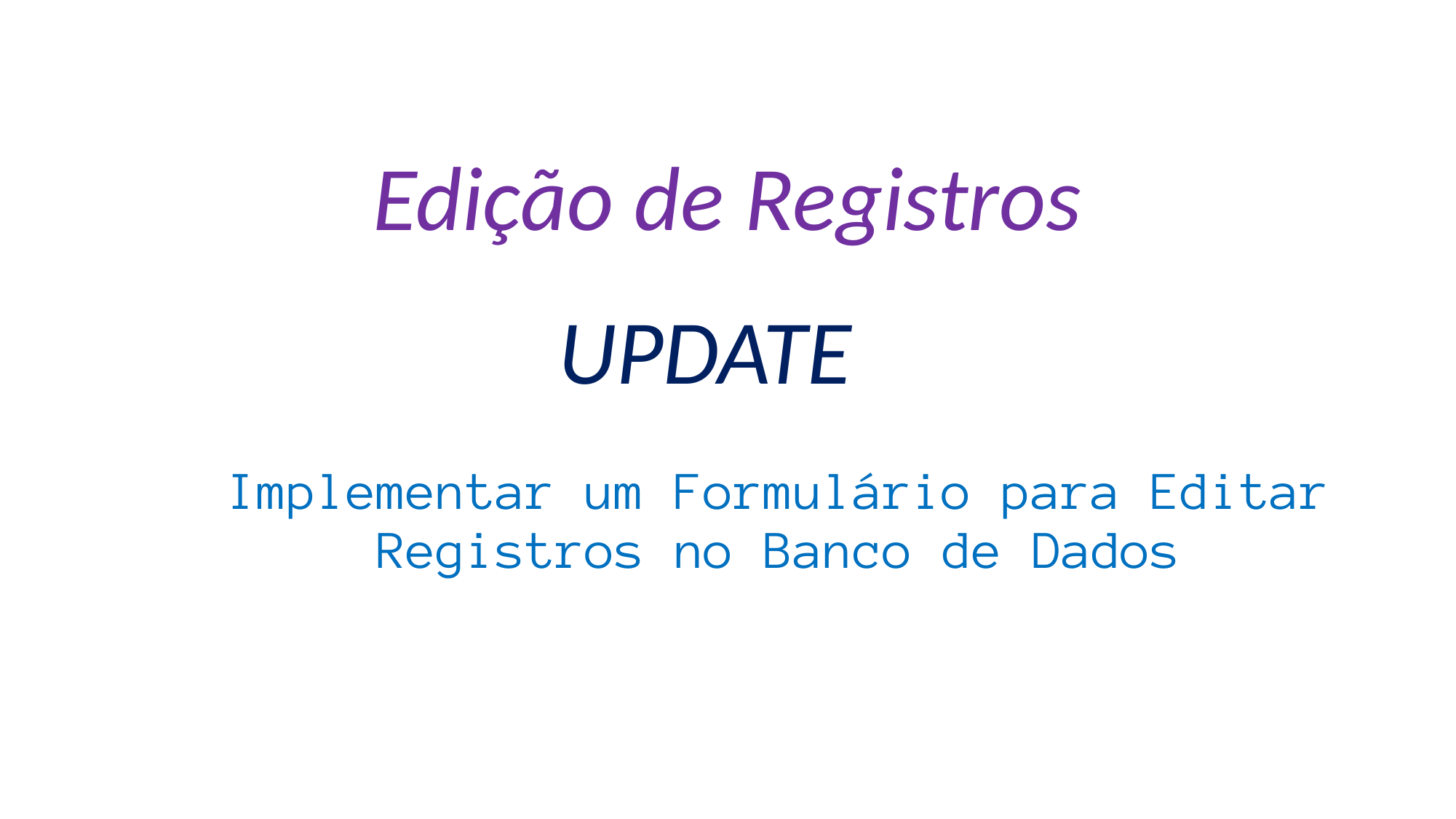

# Edição de Registros
UPDATE
Implementar um Formulário para Editar Registros no Banco de Dados